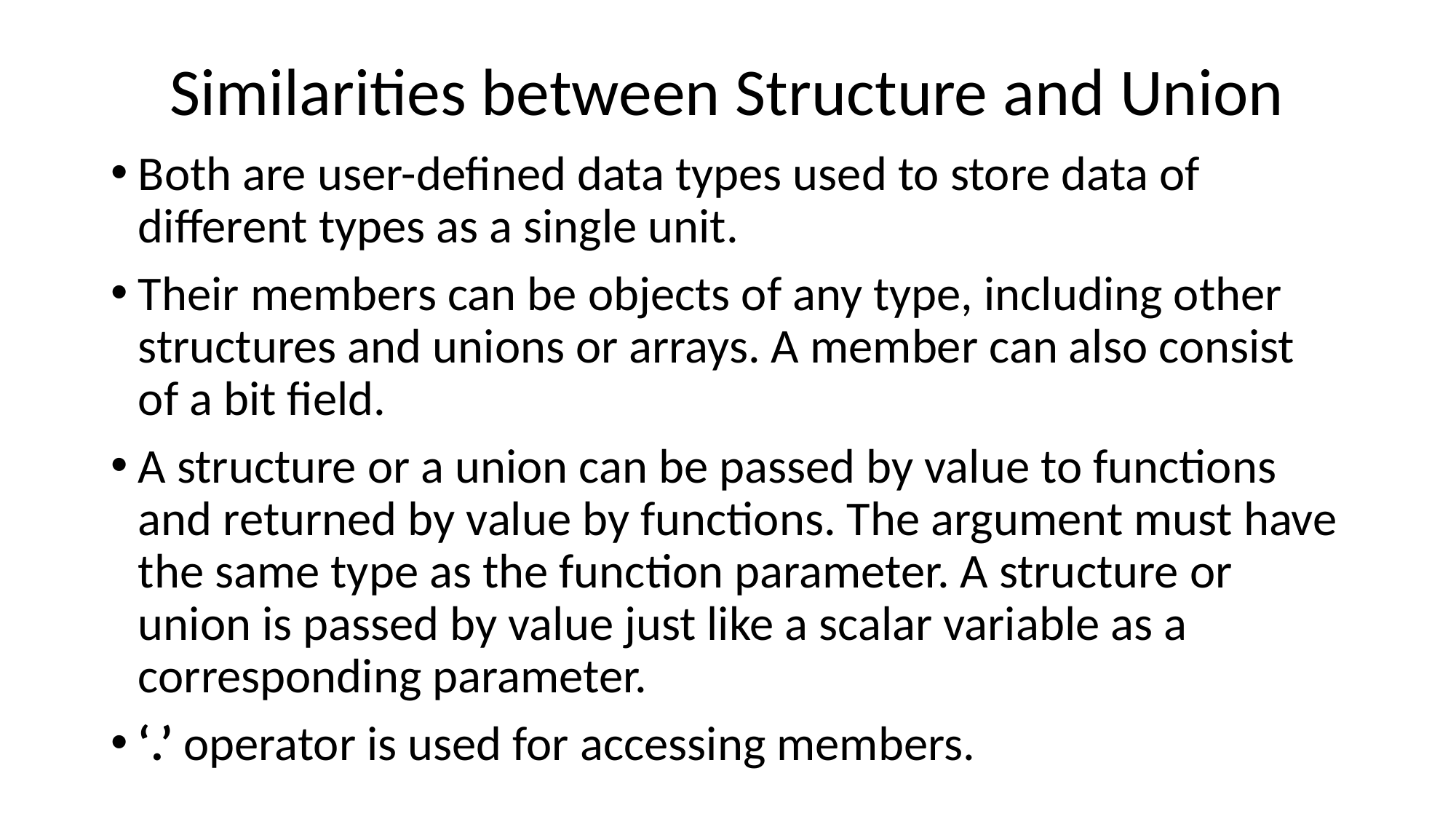

# Similarities between Structure and Union
Both are user-defined data types used to store data of different types as a single unit.
Their members can be objects of any type, including other structures and unions or arrays. A member can also consist of a bit field.
A structure or a union can be passed by value to functions and returned by value by functions. The argument must have the same type as the function parameter. A structure or union is passed by value just like a scalar variable as a corresponding parameter.
‘.’ operator is used for accessing members.